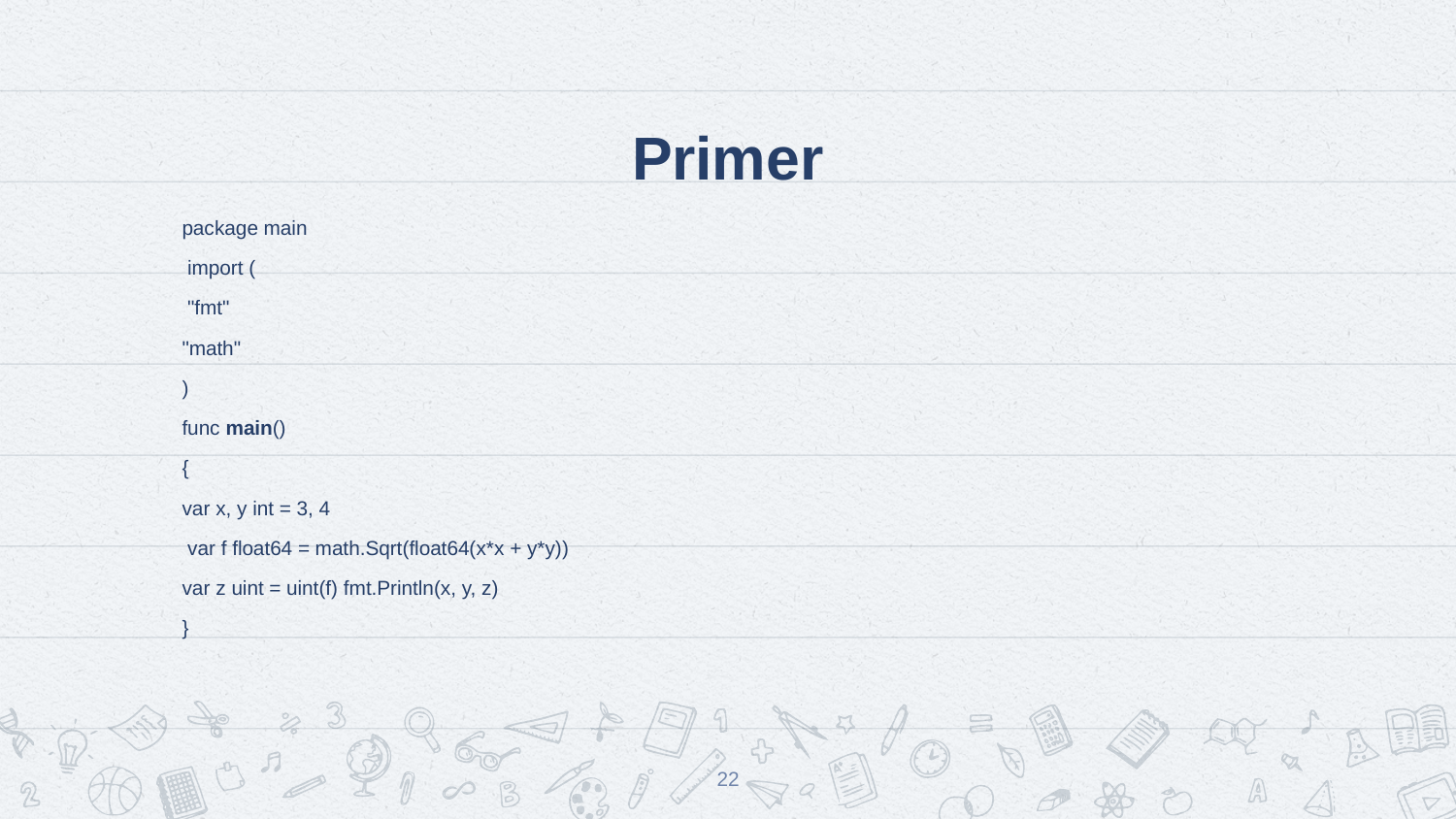

# Primer
package main
 import (
 "fmt"
"math"
)
func main()
{
var x, y int = 3, 4
 var f float64 = math.Sqrt(float64(x*x + y*y))
var z uint = uint(f) fmt.Println(x, y, z)
}
22